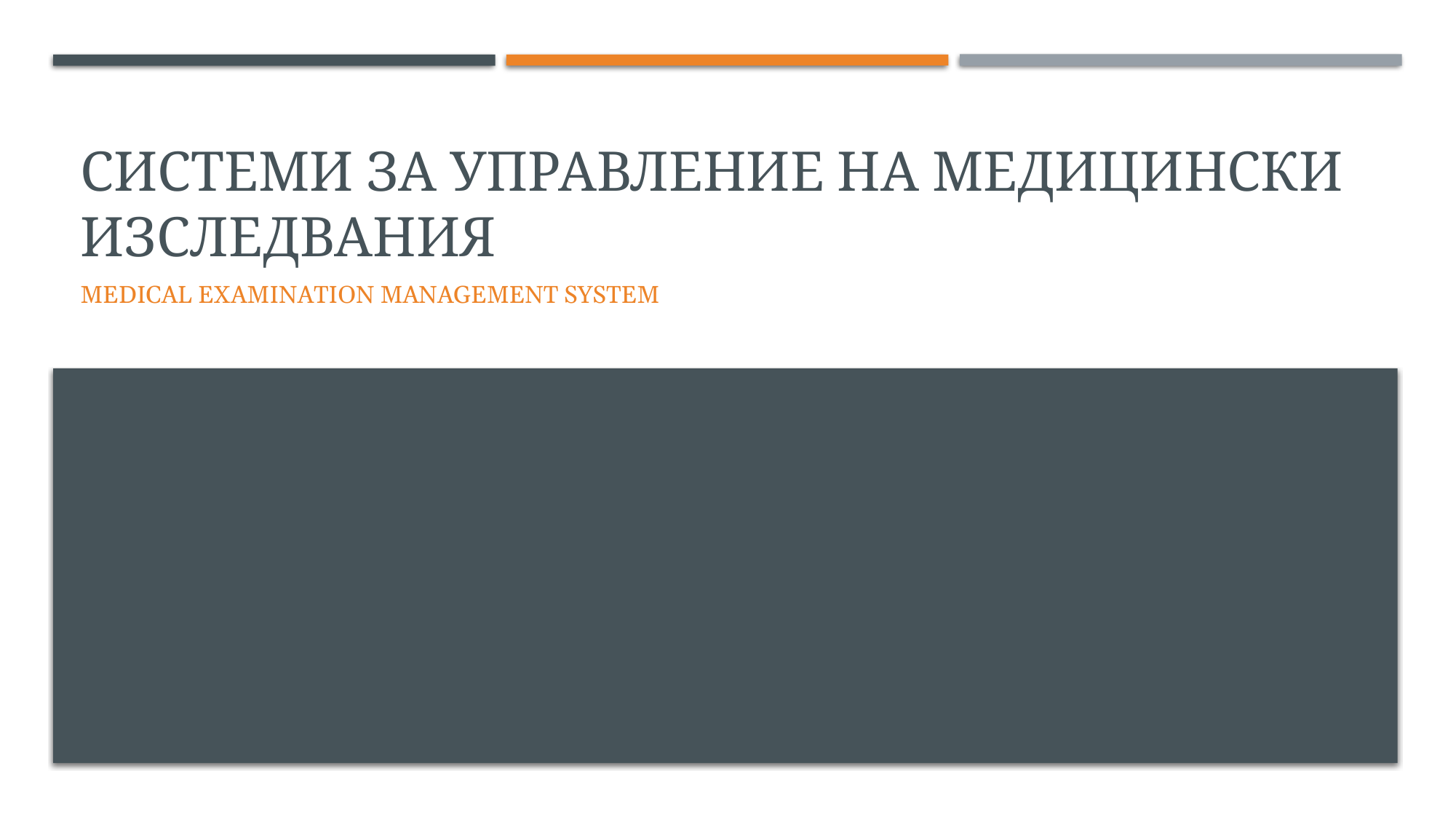

# Системи за управление на медицински изследвания
Medical examination management system